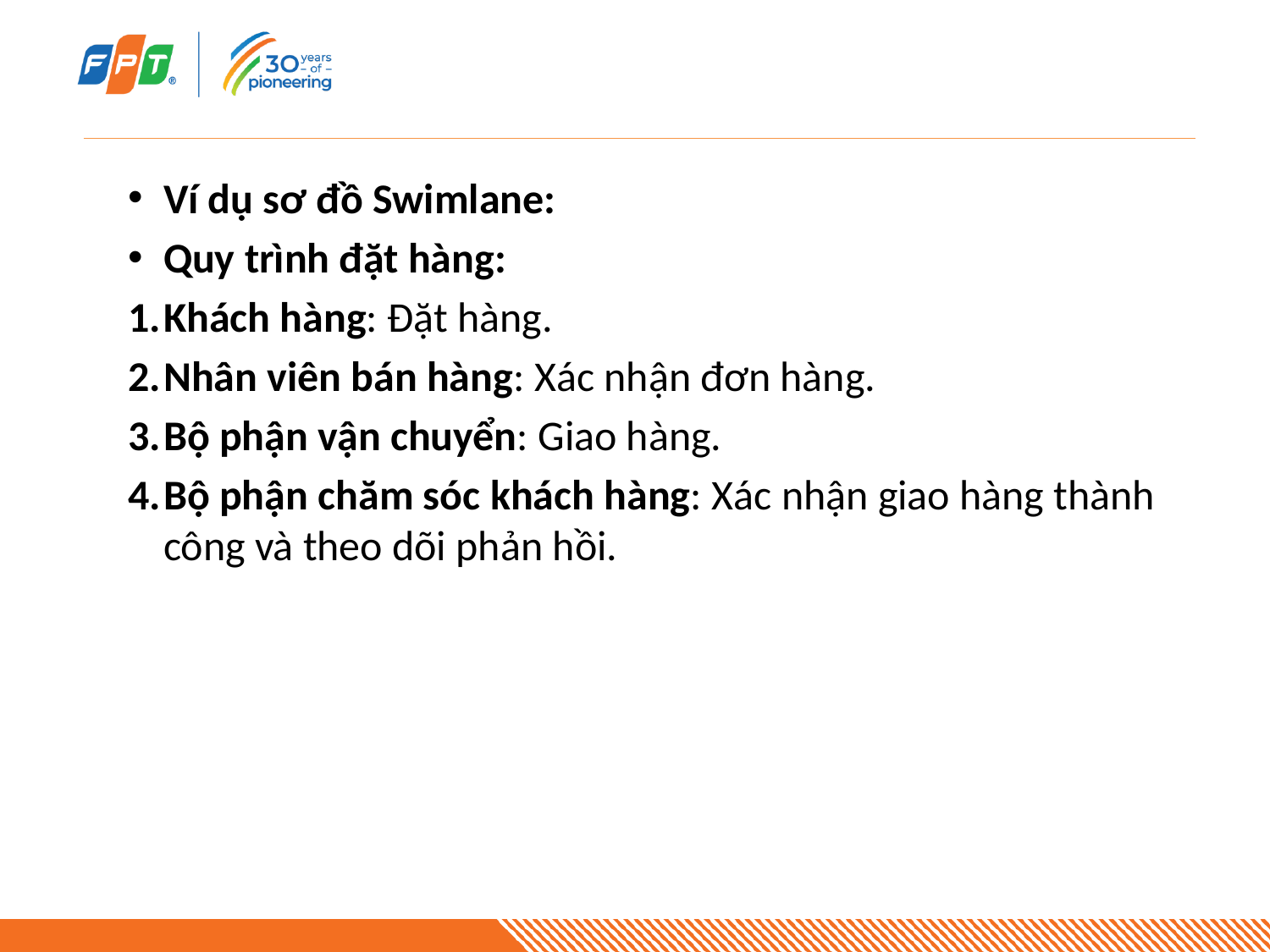

#
Ví dụ sơ đồ Swimlane:
Quy trình đặt hàng:
Khách hàng: Đặt hàng.
Nhân viên bán hàng: Xác nhận đơn hàng.
Bộ phận vận chuyển: Giao hàng.
Bộ phận chăm sóc khách hàng: Xác nhận giao hàng thành công và theo dõi phản hồi.